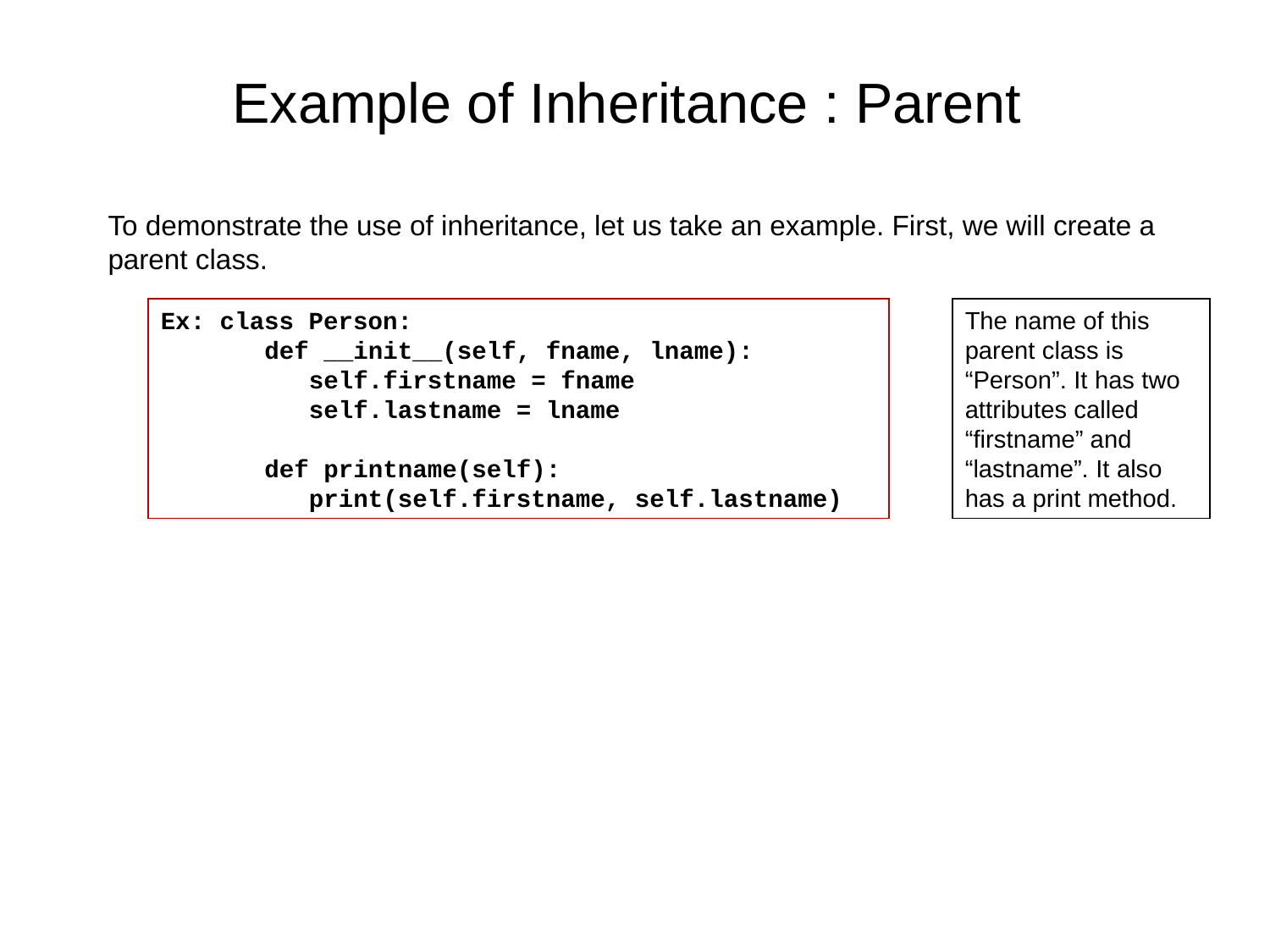

# Example of Inheritance : Parent
To demonstrate the use of inheritance, let us take an example. First, we will create a parent class.
Ex: class Person:
       def __init__(self, fname, lname):
          self.firstname = fname
          self.lastname = lname

       def printname(self):
          print(self.firstname, self.lastname)
The name of this parent class is “Person”. It has two attributes called “firstname” and “lastname”. It also has a print method.